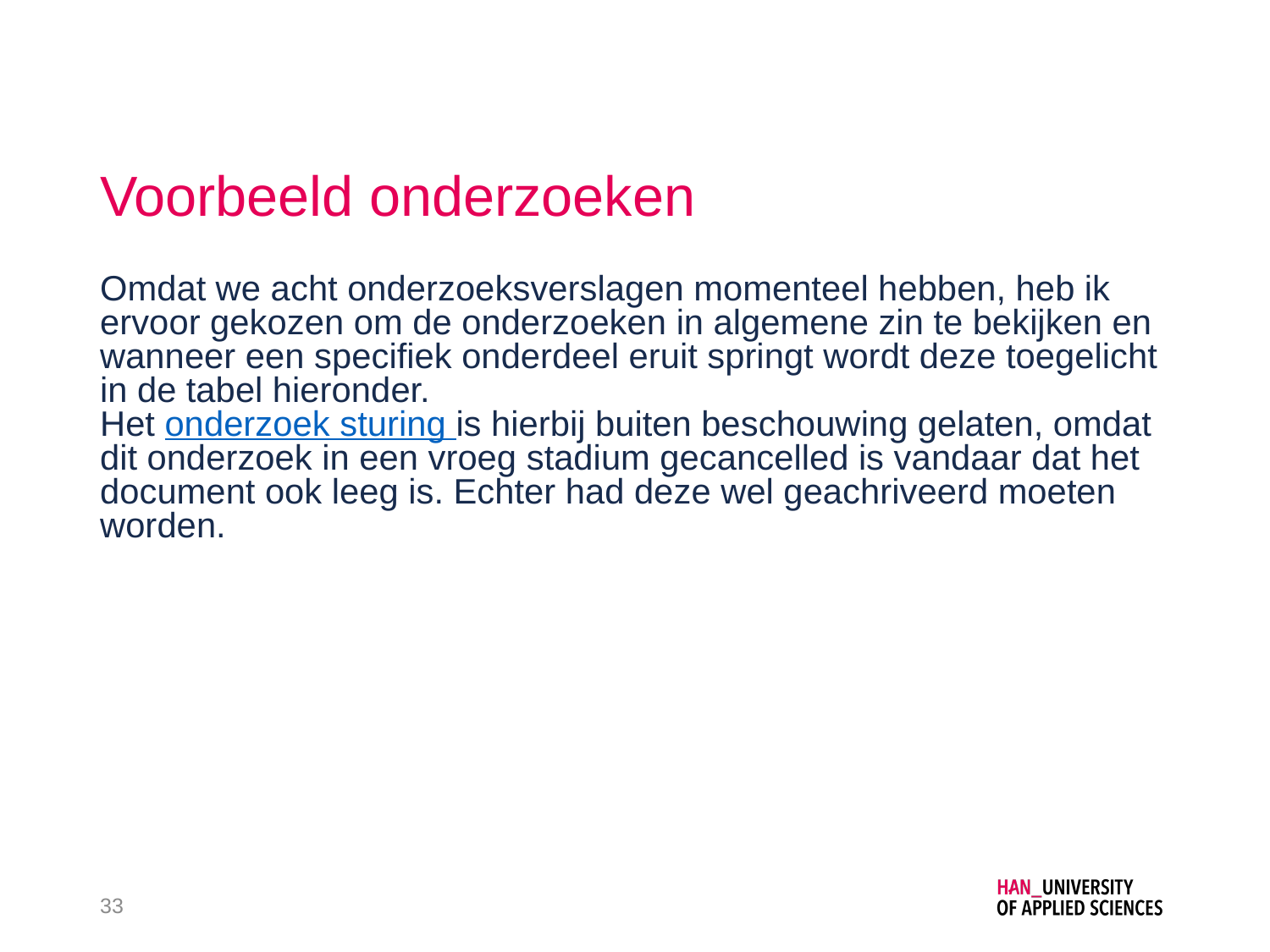

# Voorbeeld onderzoeken
Omdat we acht onderzoeksverslagen momenteel hebben, heb ik ervoor gekozen om de onderzoeken in algemene zin te bekijken en wanneer een specifiek onderdeel eruit springt wordt deze toegelicht in de tabel hieronder.
Het onderzoek sturing is hierbij buiten beschouwing gelaten, omdat dit onderzoek in een vroeg stadium gecancelled is vandaar dat het document ook leeg is. Echter had deze wel geachriveerd moeten worden.
33